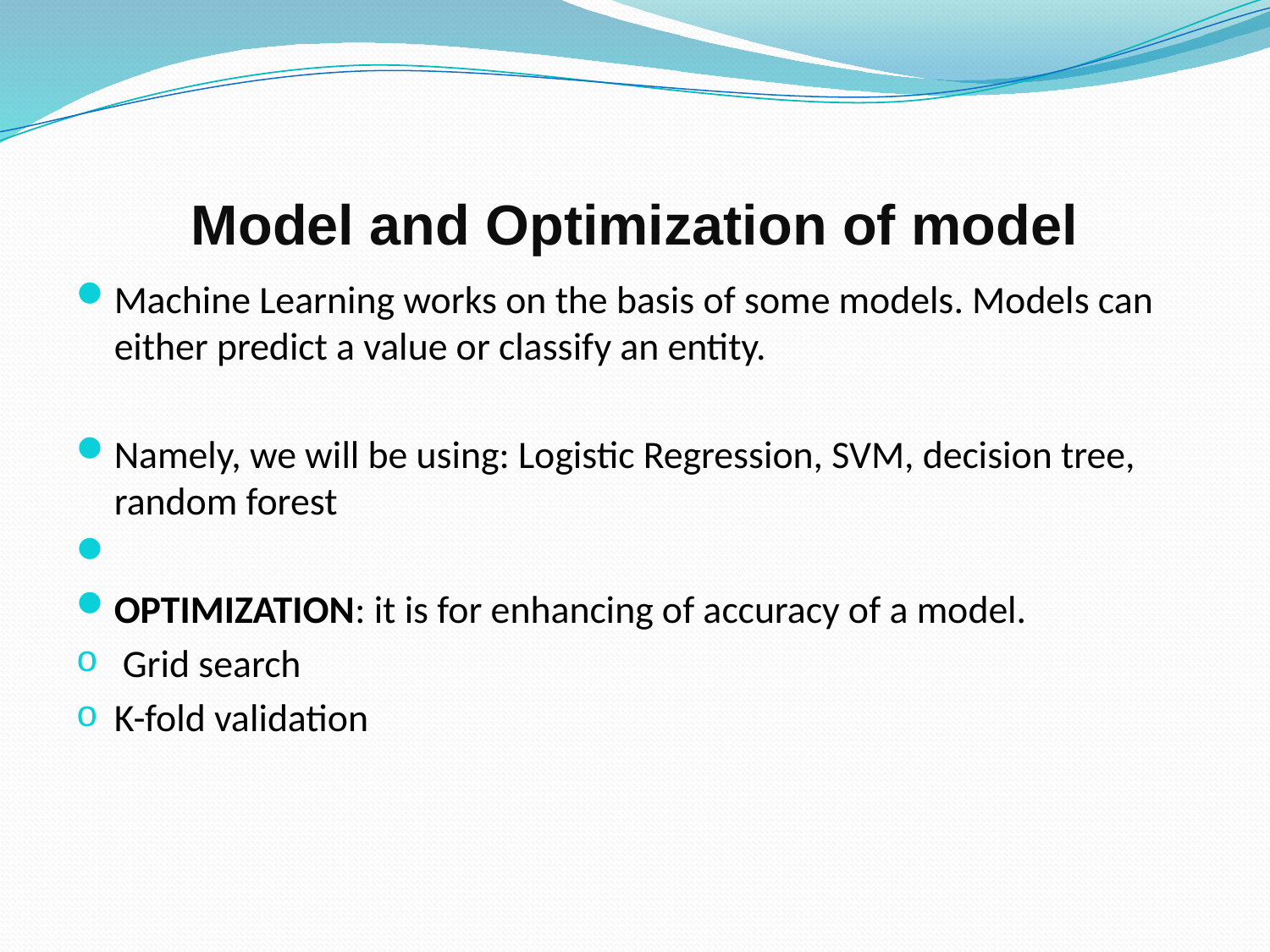

# Model and Optimization of model
Machine Learning works on the basis of some models. Models can either predict a value or classify an entity.

Namely, we will be using: Logistic Regression, SVM, decision tree, random forest

OPTIMIZATION: it is for enhancing of accuracy of a model.
 Grid search
K-fold validation